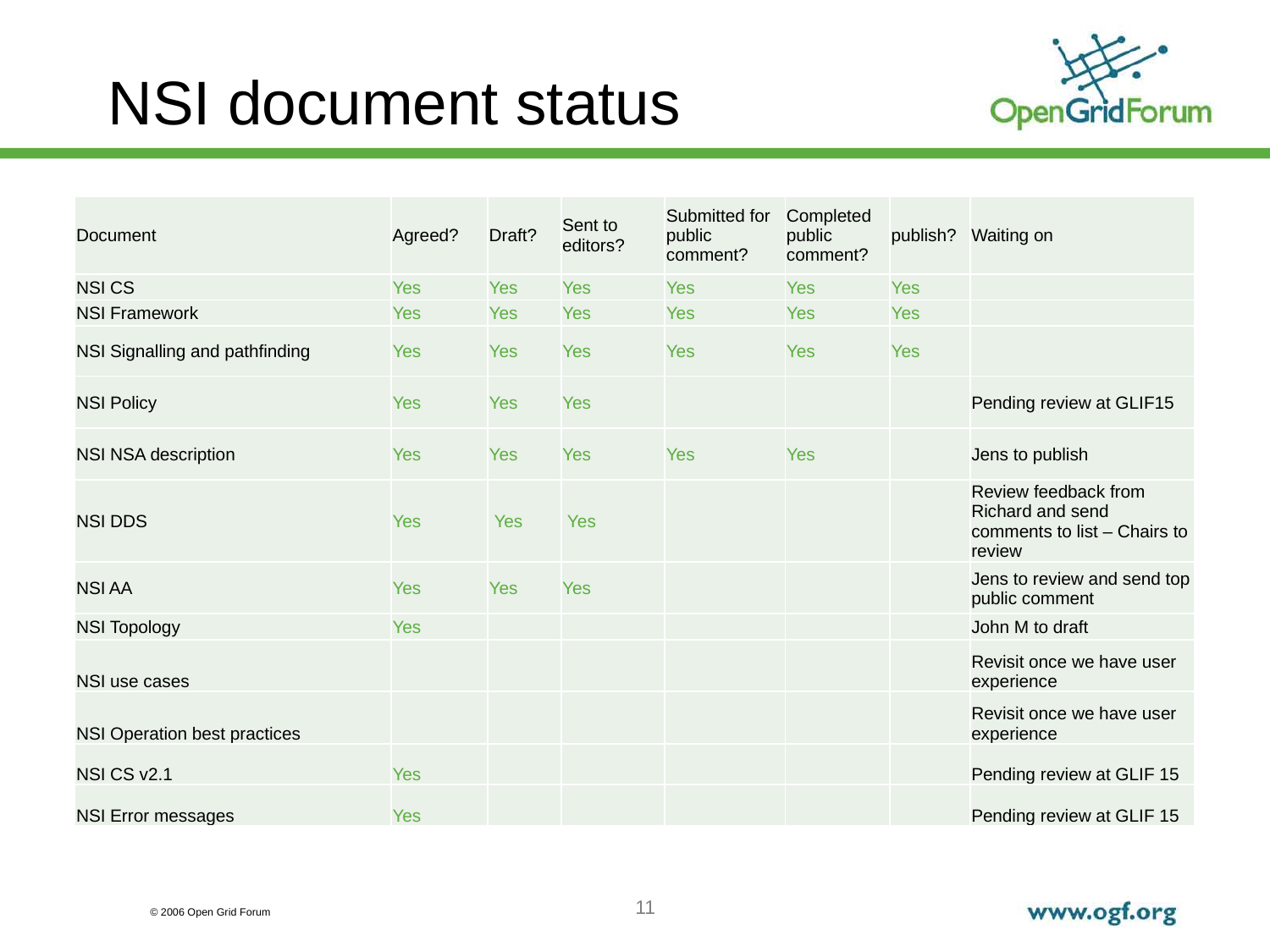

# NSI document status
| Document | Agreed? | Draft? | Sent to editors? | Submitted for public comment? | Completed public comment? | publish? | Waiting on |
| --- | --- | --- | --- | --- | --- | --- | --- |
| NSI CS | Yes | Yes | Yes | Yes | Yes | Yes |  |
| NSI Framework | Yes | Yes | Yes | Yes | Yes | Yes |  |
| NSI Signalling and pathfinding | Yes | Yes | Yes | Yes | Yes | Yes |  |
| NSI Policy | Yes | Yes | Yes |  |  |  | Pending review at GLIF15 |
| NSI NSA description | Yes | Yes | Yes | Yes | Yes |  | Jens to publish |
| NSI DDS | Yes | Yes | Yes |  |  |  | Review feedback from Richard and send comments to list – Chairs to review |
| NSI AA | Yes | Yes | Yes |  |  |  | Jens to review and send top public comment |
| NSI Topology | Yes |  |  |  |  |  | John M to draft |
| NSI use cases |  |  |  |  |  |  | Revisit once we have user experience |
| NSI Operation best practices |  |  |  |  |  |  | Revisit once we have user experience |
| NSI CS v2.1 | Yes |  |  |  |  |  | Pending review at GLIF 15 |
| NSI Error messages | Yes |  |  |  |  |  | Pending review at GLIF 15 |
11